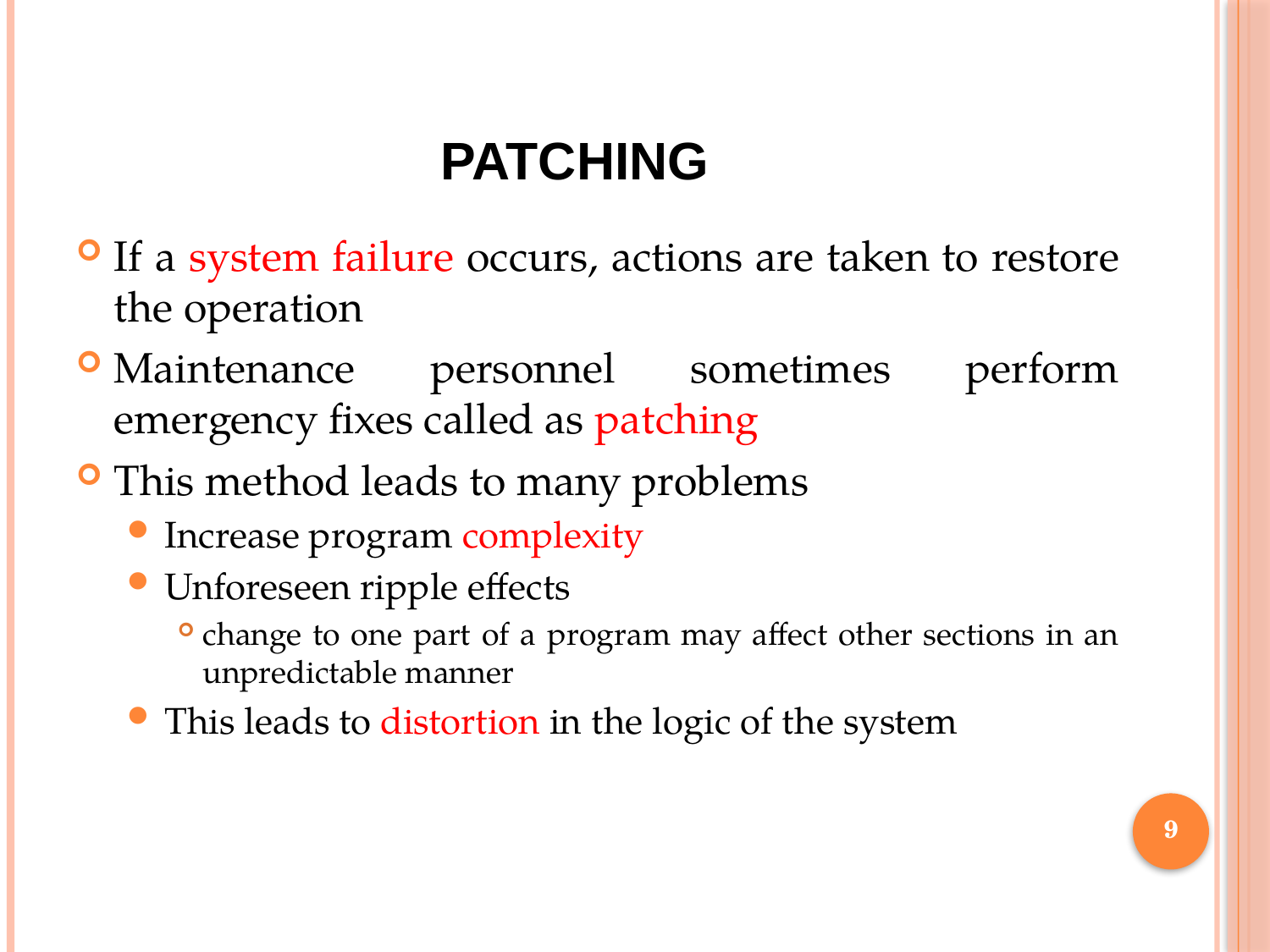

# Patching
If a system failure occurs, actions are taken to restore the operation
Maintenance personnel sometimes perform emergency fixes called as patching
This method leads to many problems
Increase program complexity
Unforeseen ripple effects
change to one part of a program may affect other sections in an unpredictable manner
This leads to distortion in the logic of the system

9